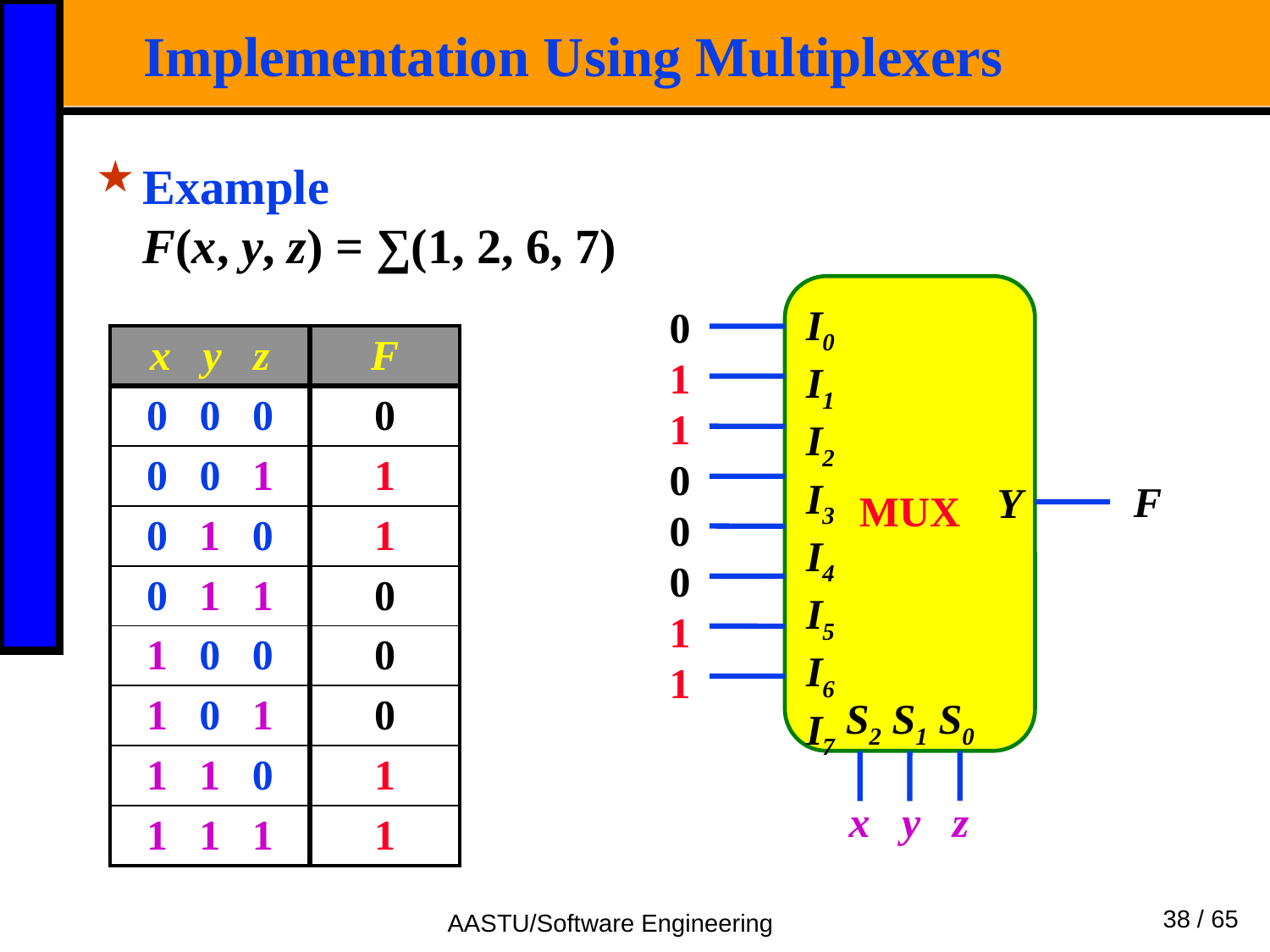

# Implementation Using Multiplexers
Example
F(x, y, z) = ∑(1, 2, 6, 7)
MUX
I0
I1
 I2
I3 I4
I5
 I6
I7

Y

S2 S1 S0

0
1
1
0
0
0
1
1
| x y z | F |
| --- | --- |
| 0 0 0 | 0 |
| 0 0 1 | 1 |
| 0 1 0 | 1 |
| 0 1 1 | 0 |
| 1 0 0 | 0 |
| 1 0 1 | 0 |
| 1 1 0 | 1 |
| 1 1 1 | 1 |
F
x   y   z
38 / 65
AASTU/Software Engineering